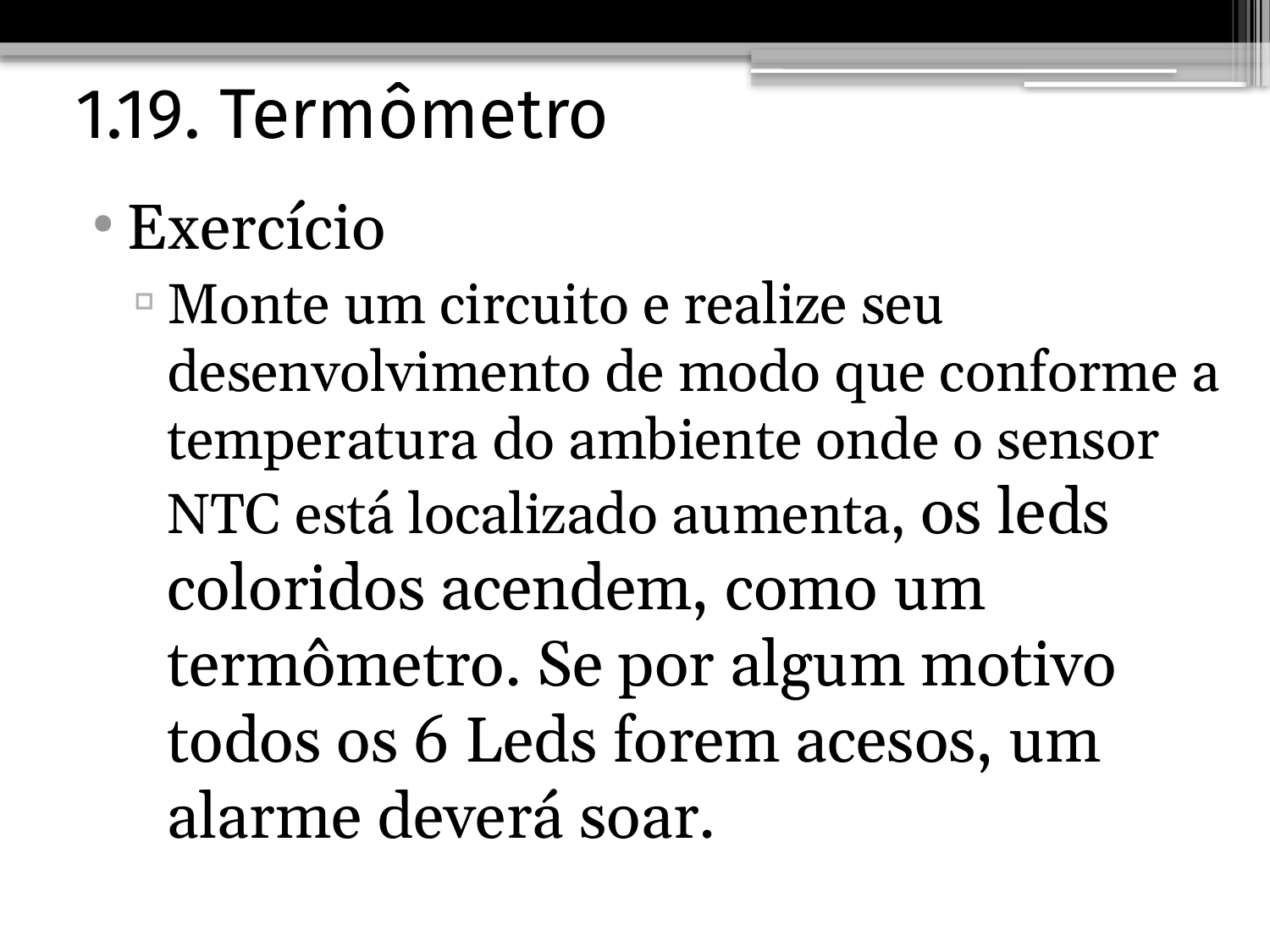

# 1.19. Termômetro
Exercício
Monte um circuito e realize seu desenvolvimento de modo que conforme a temperatura do ambiente onde o sensor NTC está localizado aumenta, os leds coloridos acendem, como um termômetro. Se por algum motivo todos os 6 Leds forem acesos, um alarme deverá soar.